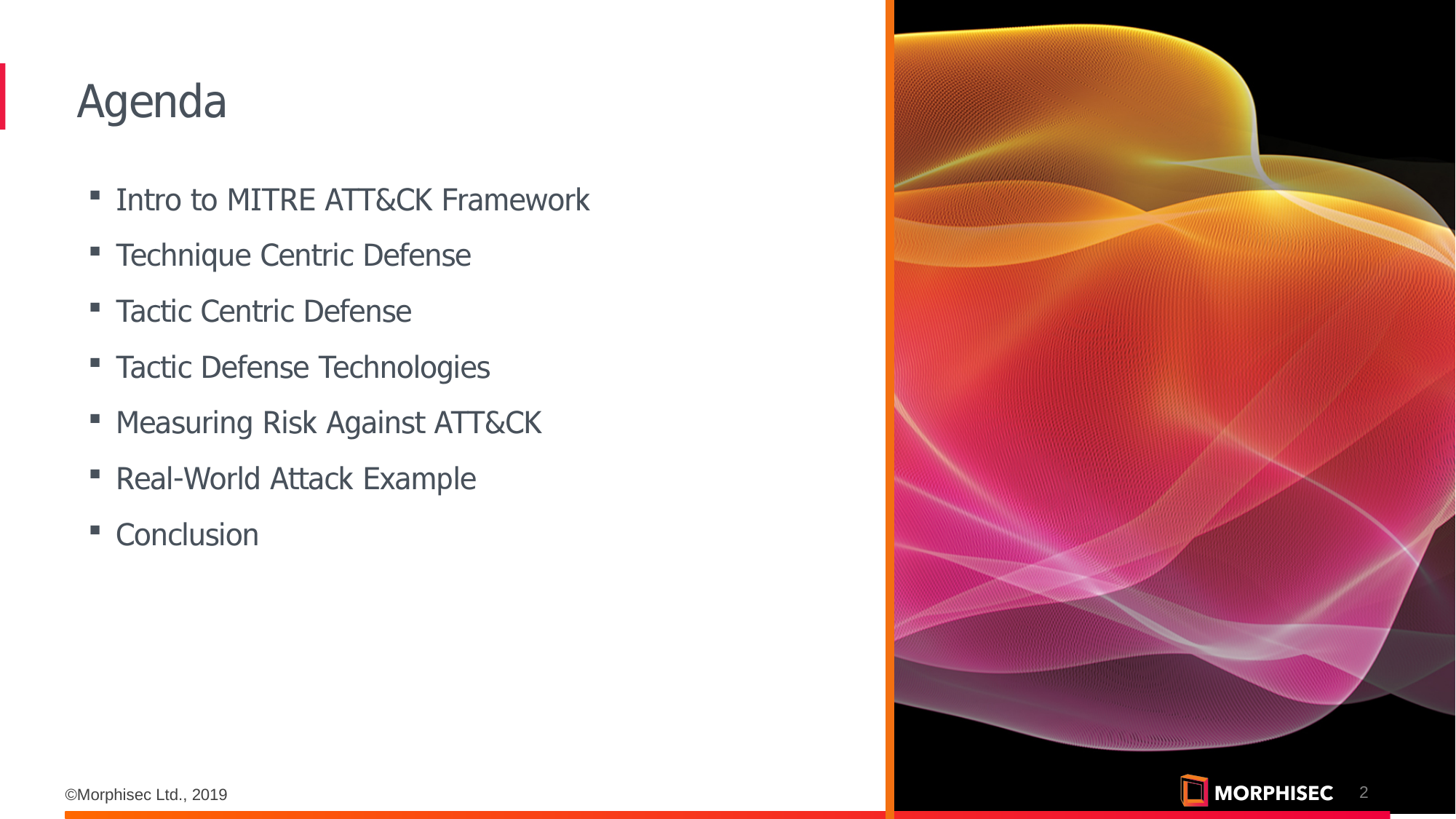

# Agenda
Intro to MITRE ATT&CK Framework
Technique Centric Defense
Tactic Centric Defense
Tactic Defense Technologies
Measuring Risk Against ATT&CK
Real-World Attack Example
Conclusion